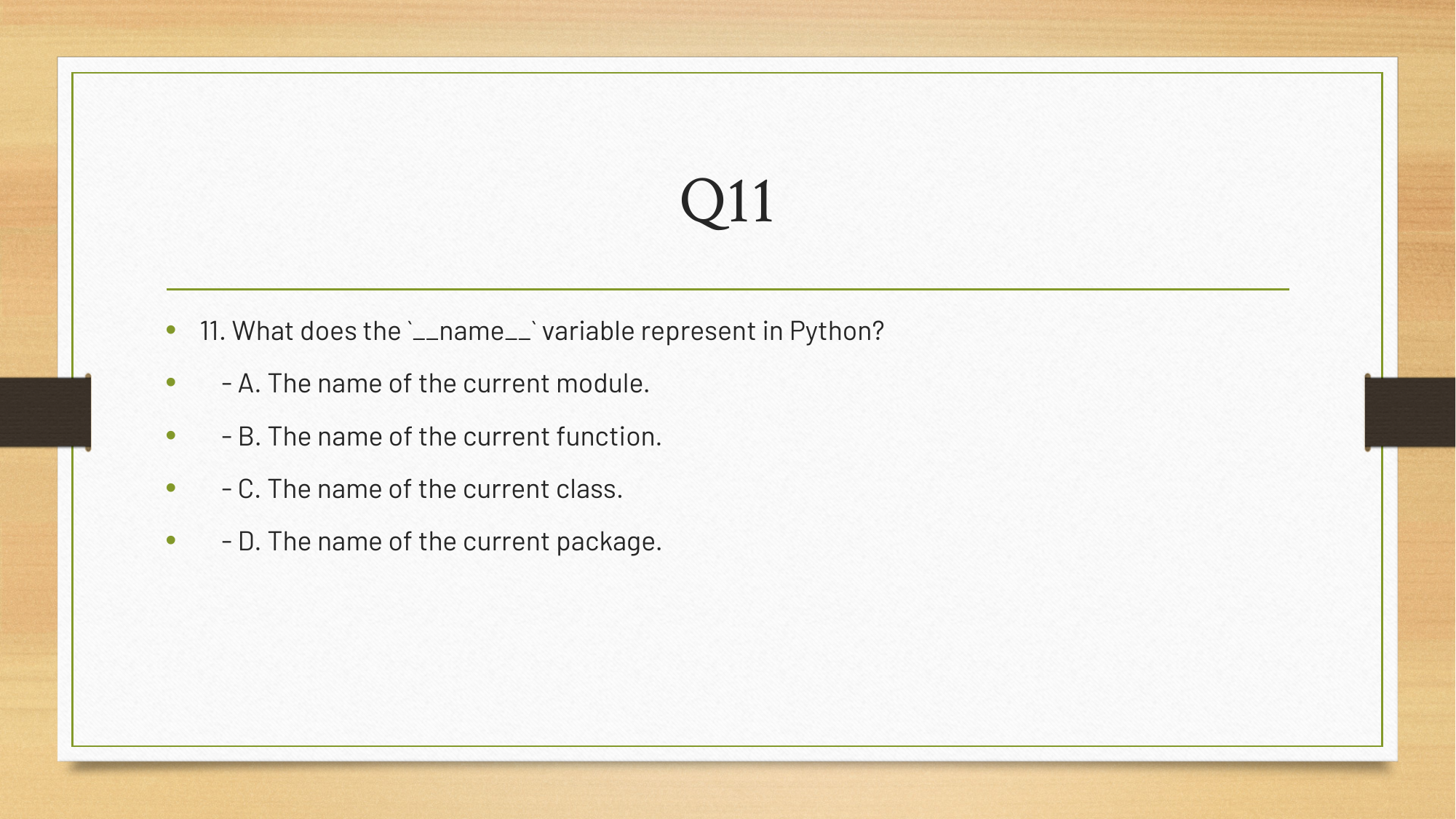

# Q11
11. What does the `__name__` variable represent in Python?
    - A. The name of the current module.
    - B. The name of the current function.
    - C. The name of the current class.
    - D. The name of the current package.